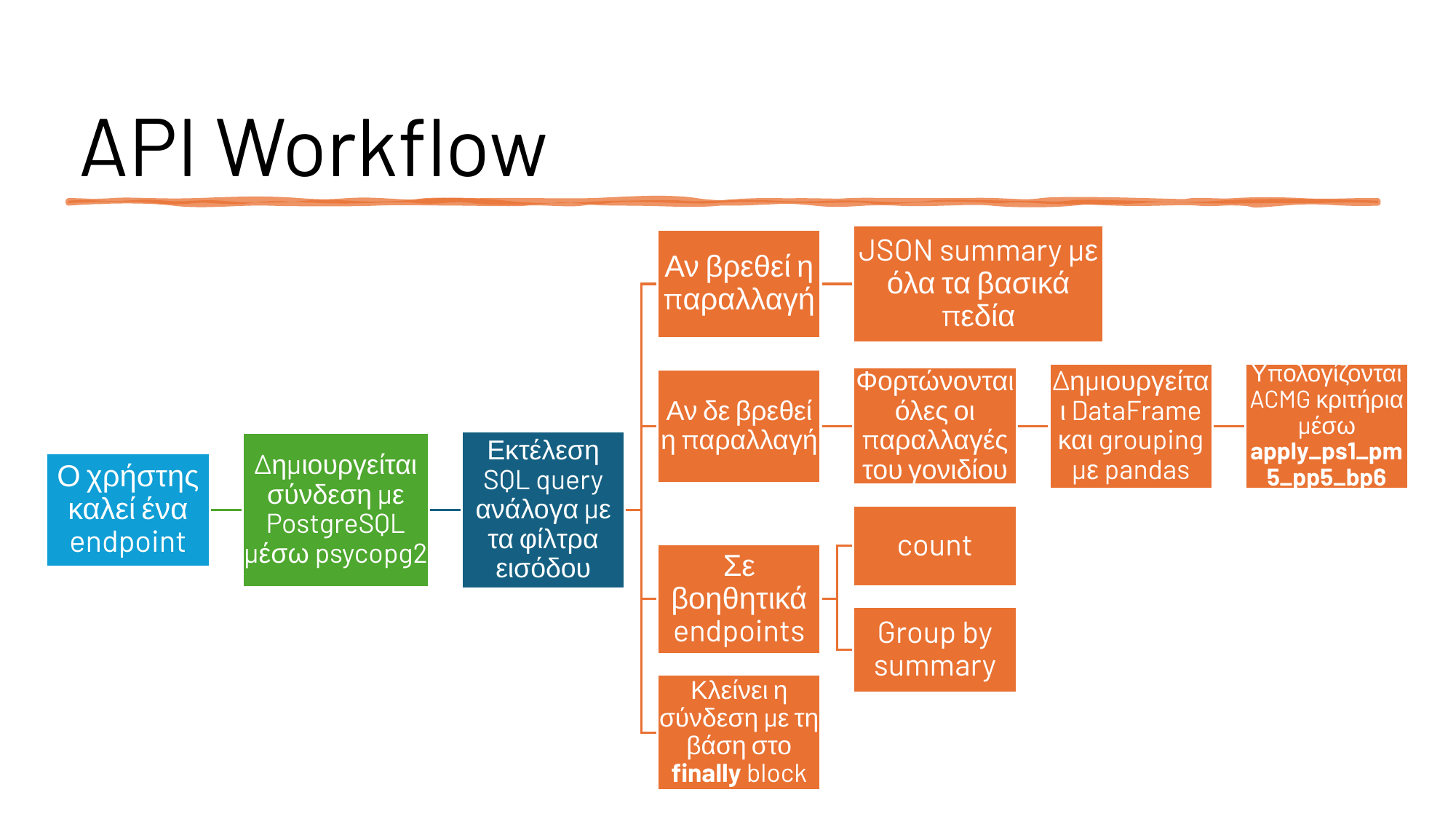

# API Workflow

Ο χρήστης καλεί ένα endpoint
Δημιουργείται σύνδεση με PostgreSQL μέσω psycopg2
Εκτέλεση SQL query ανάλογα με τα φίλτρα εισόδου
Αν βρεθεί η παραλλαγή
JSON summary με όλα τα βασικά πεδία
Αν δε βρεθεί η παραλλαγή
Φορτώνονται όλες οι παραλλαγές του γονιδίου
Δημιουργείται DataFrame και grouping με pandas
Υπολογίζονται ACMG κριτήρια μέσω apply_ps1_pm5_pp5_bp6
Σε βοηθητικά endpoints
count
Group by summary
Κλείνει η σύνδεση με τη βάση στο finally block